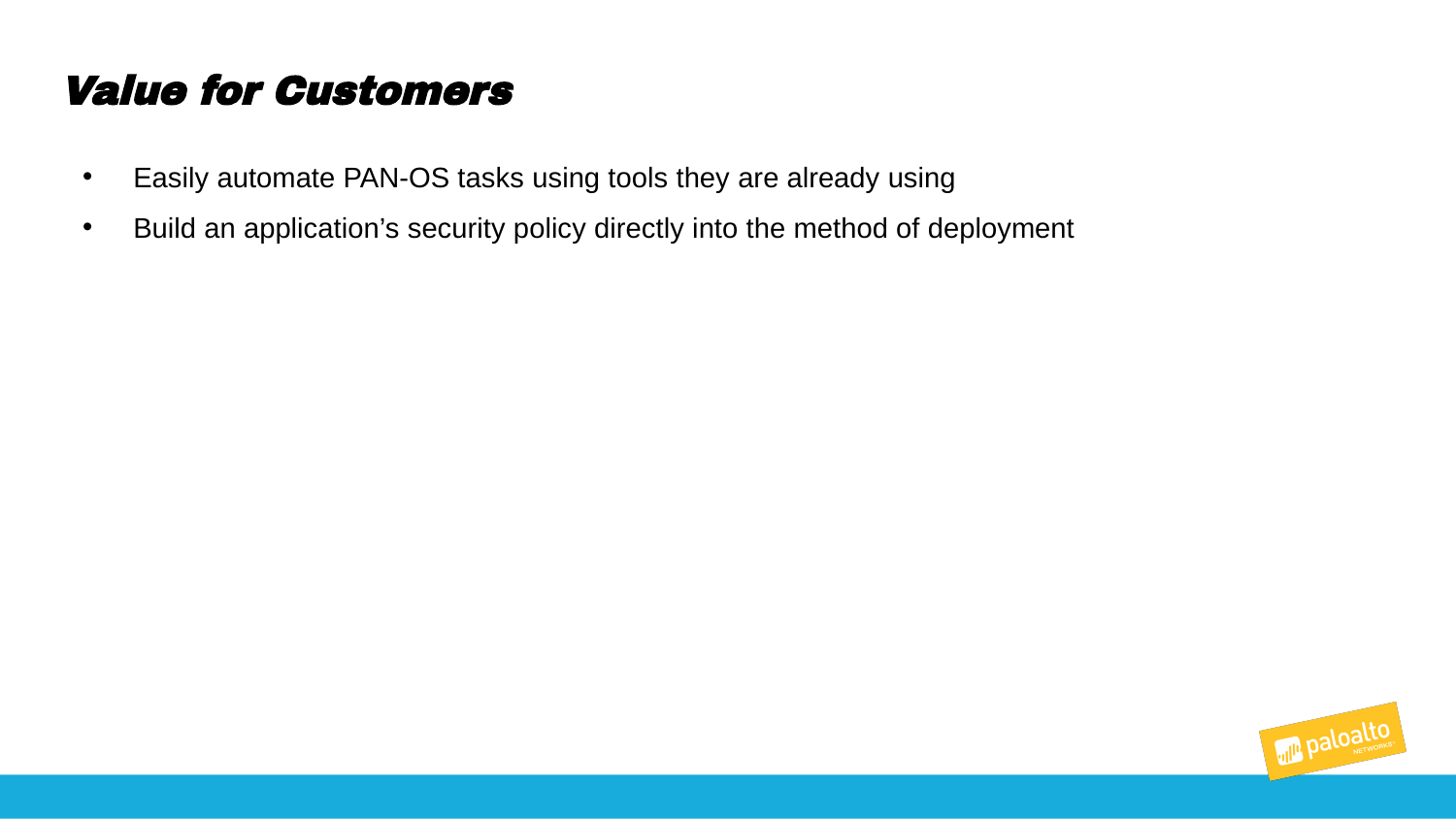

# Value for Customers
Easily automate PAN-OS tasks using tools they are already using
Build an application’s security policy directly into the method of deployment